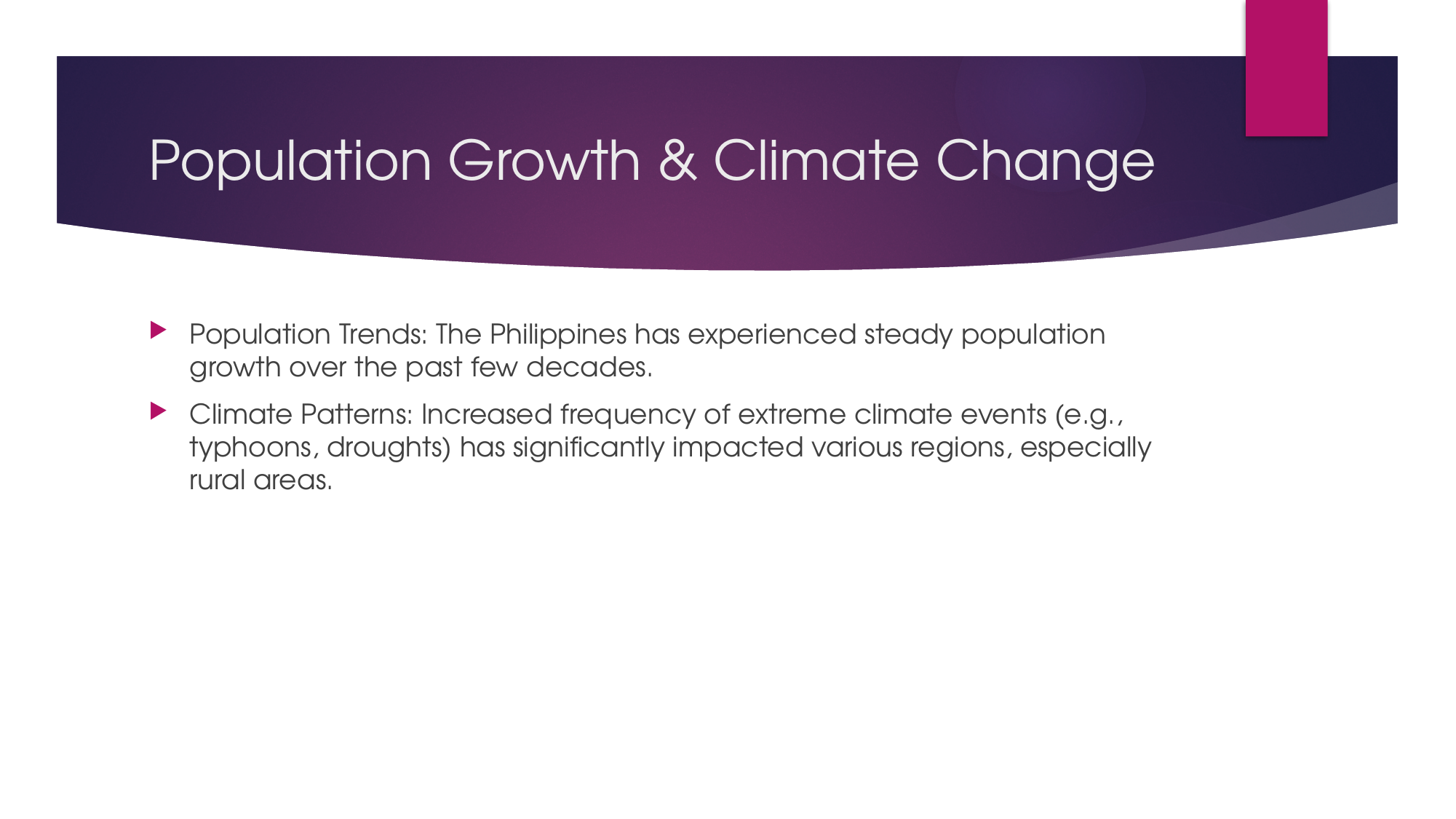

# Population Growth & Climate Change
Population Trends: The Philippines has experienced steady population growth over the past few decades.
Climate Patterns: Increased frequency of extreme climate events (e.g., typhoons, droughts) has significantly impacted various regions, especially rural areas.